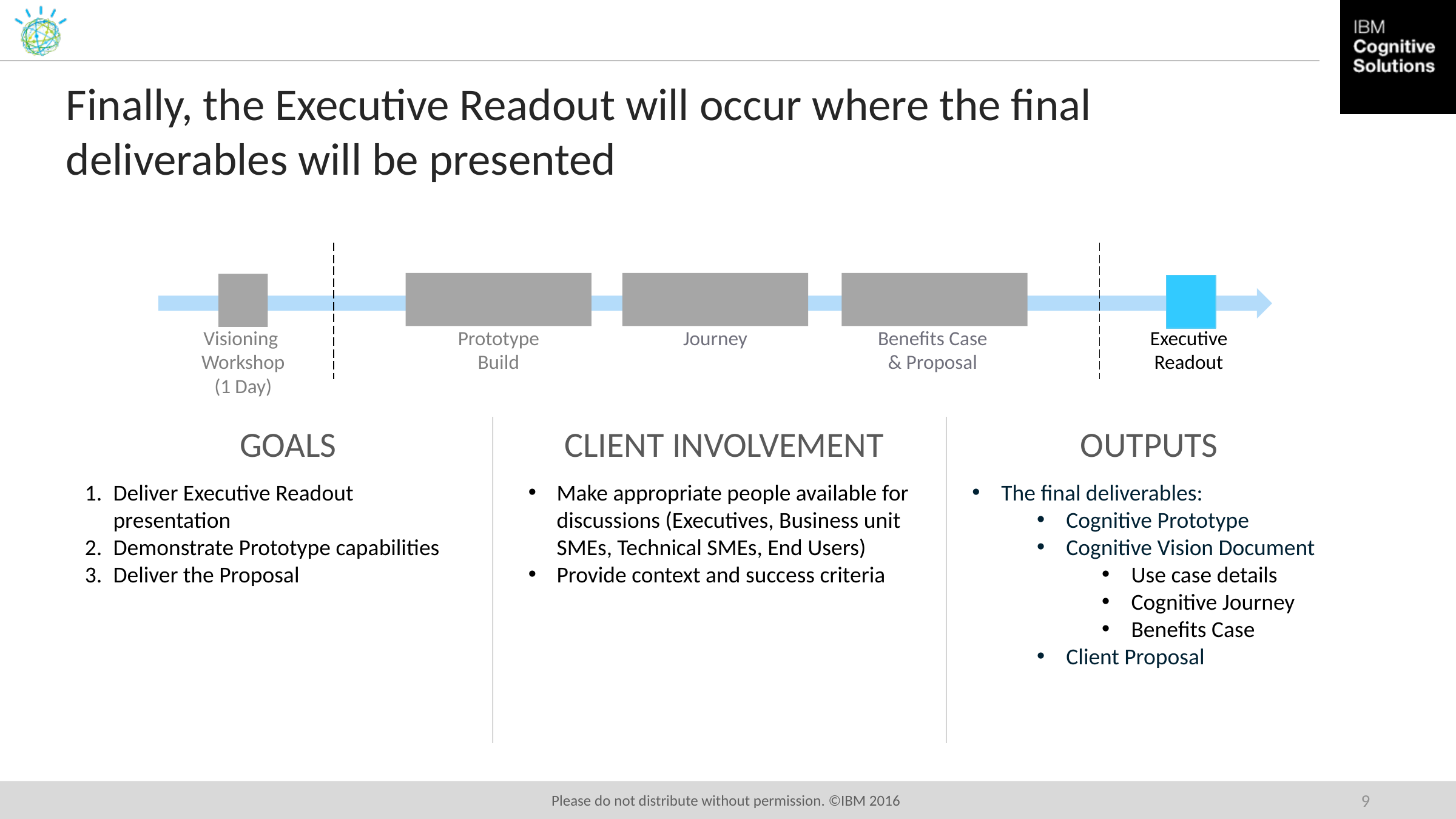

# Finally, the Executive Readout will occur where the final deliverables will be presented

Visioning
Workshop
(1 Day)
Prototype
Build
Journey
Benefits Case
& Proposal
Executive
Readout
GOALS
CLIENT INVOLVEMENT
OUTPUTS
Deliver Executive Readout presentation
Demonstrate Prototype capabilities
Deliver the Proposal
Make appropriate people available for discussions (Executives, Business unit SMEs, Technical SMEs, End Users)
Provide context and success criteria
The final deliverables:
Cognitive Prototype
Cognitive Vision Document
Use case details
Cognitive Journey
Benefits Case
Client Proposal

9